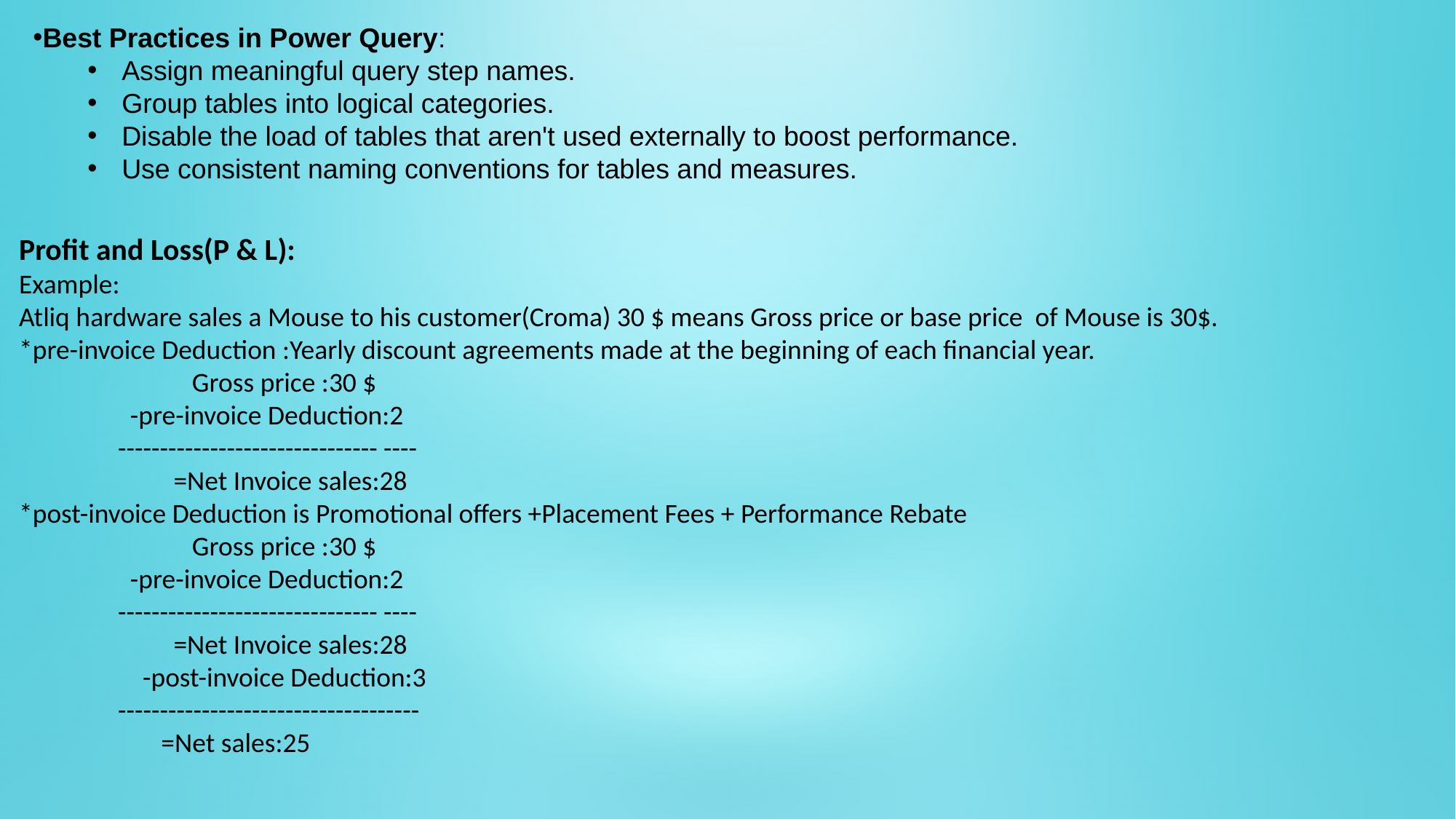

Best Practices in Power Query:
Assign meaningful query step names.
Group tables into logical categories.
Disable the load of tables that aren't used externally to boost performance.
Use consistent naming conventions for tables and measures.

Profit and Loss(P & L):
Example:
Atliq hardware sales a Mouse to his customer(Croma) 30 $ means Gross price or base price  of Mouse is 30$.
*pre-invoice Deduction :Yearly discount agreements made at the beginning of each financial year.
                            Gross price :30 $
                  -pre-invoice Deduction:2
                ------------------------------- ----
                         =Net Invoice sales:28
*post-invoice Deduction is Promotional offers +Placement Fees + Performance Rebate
                            Gross price :30 $
                  -pre-invoice Deduction:2
                ------------------------------- ----
                         =Net Invoice sales:28
                    -post-invoice Deduction:3
                ------------------------------------
                       =Net sales:25